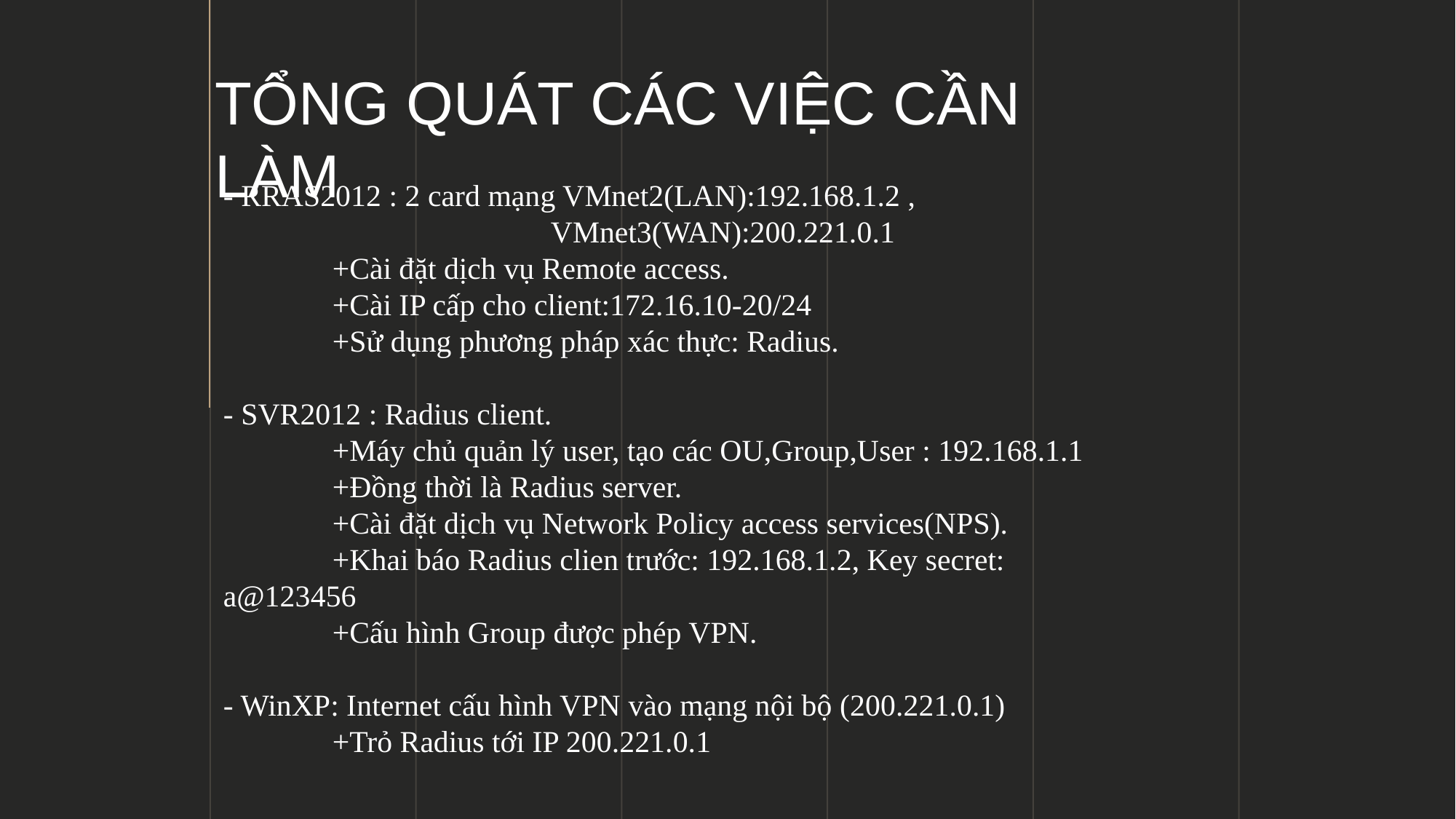

TổNG quát các việc cần làm
- RRAS2012 : 2 card mạng VMnet2(LAN):192.168.1.2 ,
			VMnet3(WAN):200.221.0.1
	+Cài đặt dịch vụ Remote access.
	+Cài IP cấp cho client:172.16.10-20/24
	+Sử dụng phương pháp xác thực: Radius.

- SVR2012 : Radius client.
	+Máy chủ quản lý user, tạo các OU,Group,User : 192.168.1.1
	+Đồng thời là Radius server.
	+Cài đặt dịch vụ Network Policy access services(NPS).
	+Khai báo Radius clien trước: 192.168.1.2, Key secret: a@123456
	+Cấu hình Group được phép VPN.

- WinXP: Internet cấu hình VPN vào mạng nội bộ (200.221.0.1)
	+Trỏ Radius tới IP 200.221.0.1